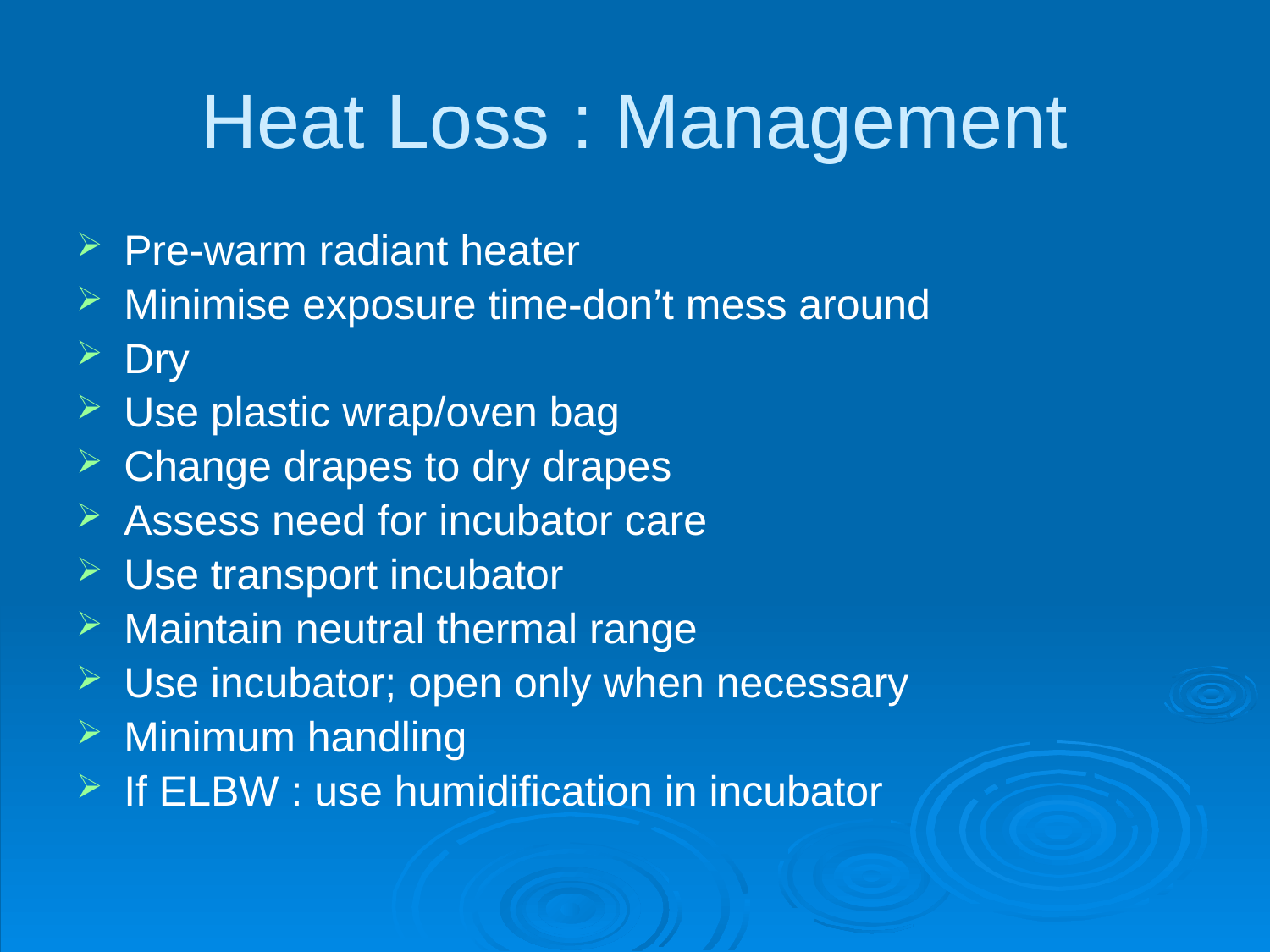

Heat Loss : Management
Pre-warm radiant heater
Minimise exposure time-don’t mess around
Dry
Use plastic wrap/oven bag
Change drapes to dry drapes
Assess need for incubator care
Use transport incubator
Maintain neutral thermal range
Use incubator; open only when necessary
Minimum handling
If ELBW : use humidification in incubator